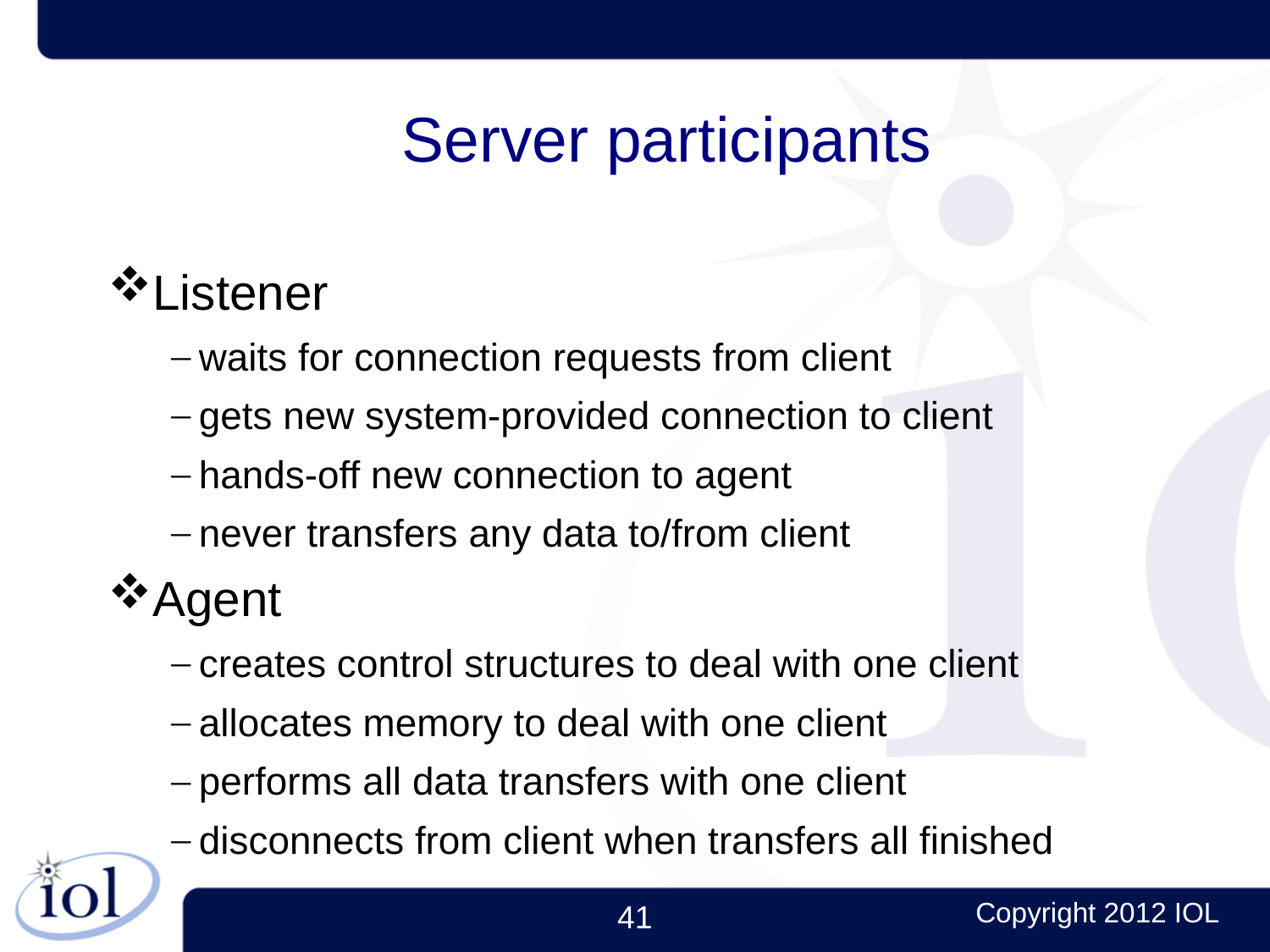

Server participants
Listener
waits for connection requests from client
gets new system-provided connection to client
hands-off new connection to agent
never transfers any data to/from client
Agent
creates control structures to deal with one client
allocates memory to deal with one client
performs all data transfers with one client
disconnects from client when transfers all finished